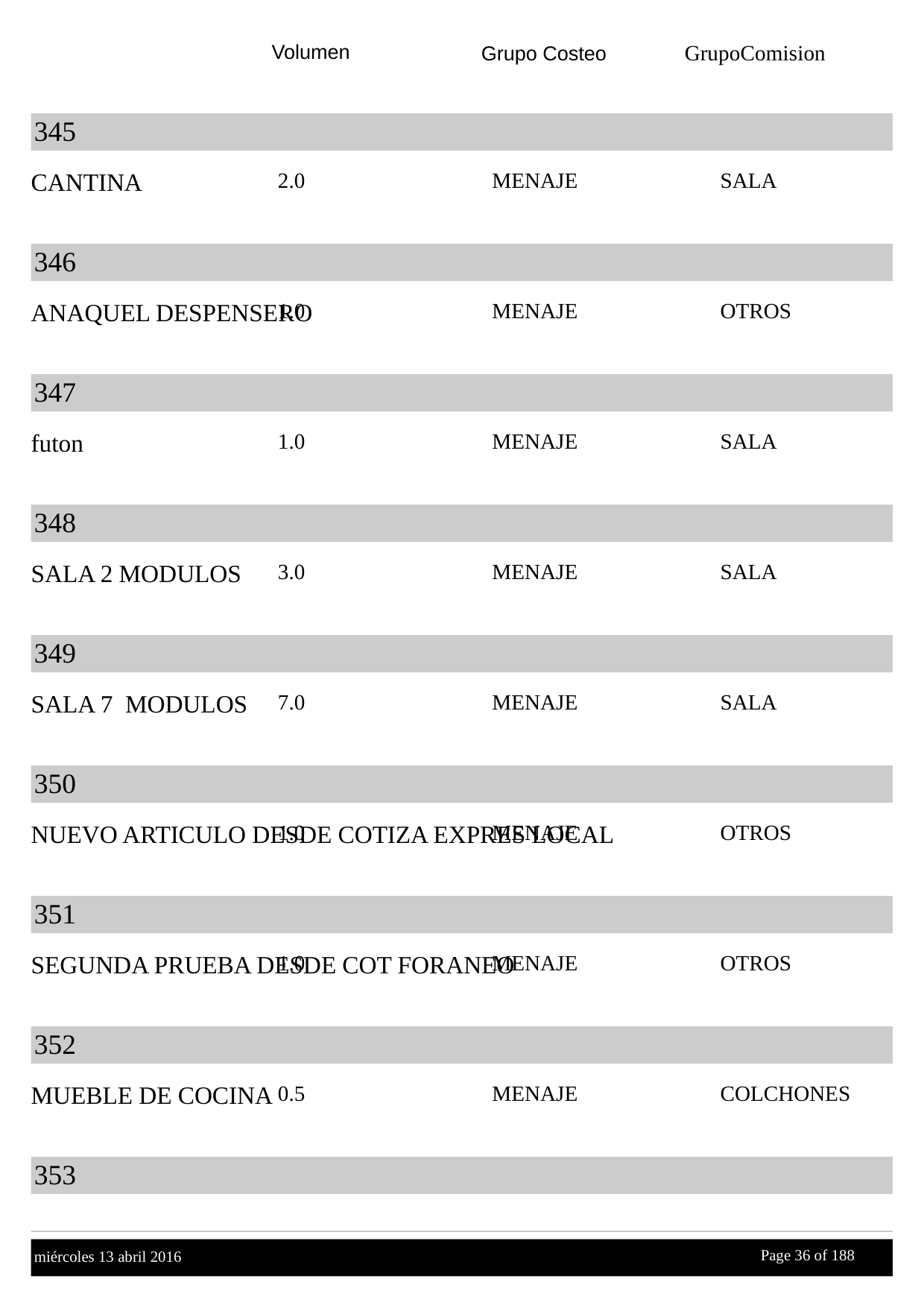

Volumen
GrupoComision
Grupo Costeo

345
CANTINA
2.0
MENAJE
SALA

346
ANAQUEL DESPENSERO
1.0
MENAJE
OTROS

347
futon
1.0
MENAJE
SALA

348
SALA 2 MODULOS
3.0
MENAJE
SALA

349
SALA 7  MODULOS
7.0
MENAJE
SALA

350
NUEVO ARTICULO DESDE COTIZA EXPRES LOCAL
1.0
MENAJE
OTROS

351
SEGUNDA PRUEBA DESDE COT FORANEO
1.0
MENAJE
OTROS

352
MUEBLE DE COCINA
0.5
MENAJE
COLCHONES

353

Page 36 of
 188
miércoles 13 abril 2016